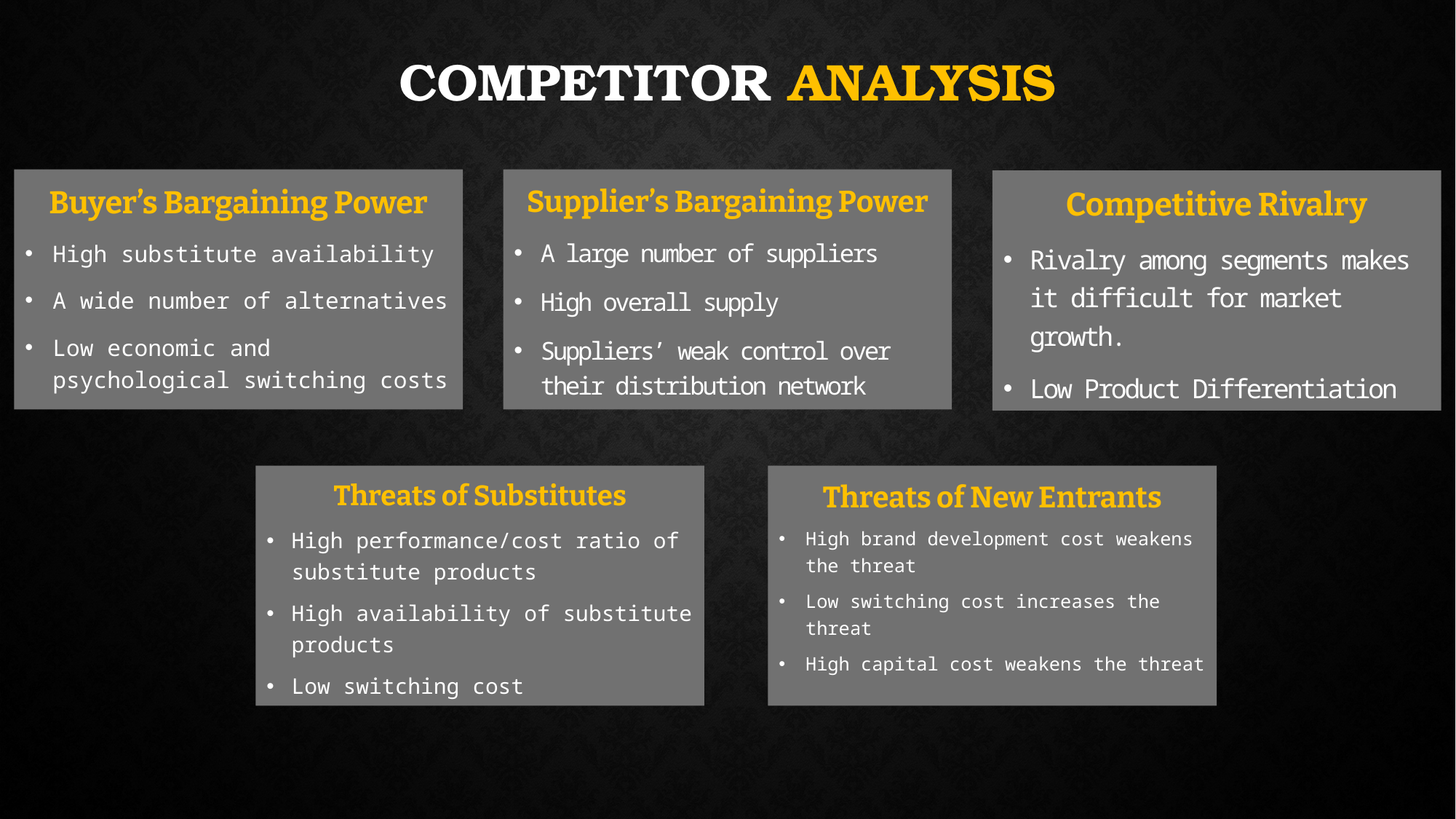

# Competitor analysis
Buyer’s Bargaining Power
High substitute availability
A wide number of alternatives
Low economic and psychological switching costs

Supplier’s Bargaining Power
A large number of suppliers
High overall supply
Suppliers’ weak control over their distribution network

Competitive Rivalry
Rivalry among segments makes it difficult for market growth.
Low Product Differentiation

Threats of Substitutes
High performance/cost ratio of substitute products
High availability of substitute products
Low switching cost

Threats of New Entrants
High brand development cost weakens the threat
Low switching cost increases the threat
High capital cost weakens the threat